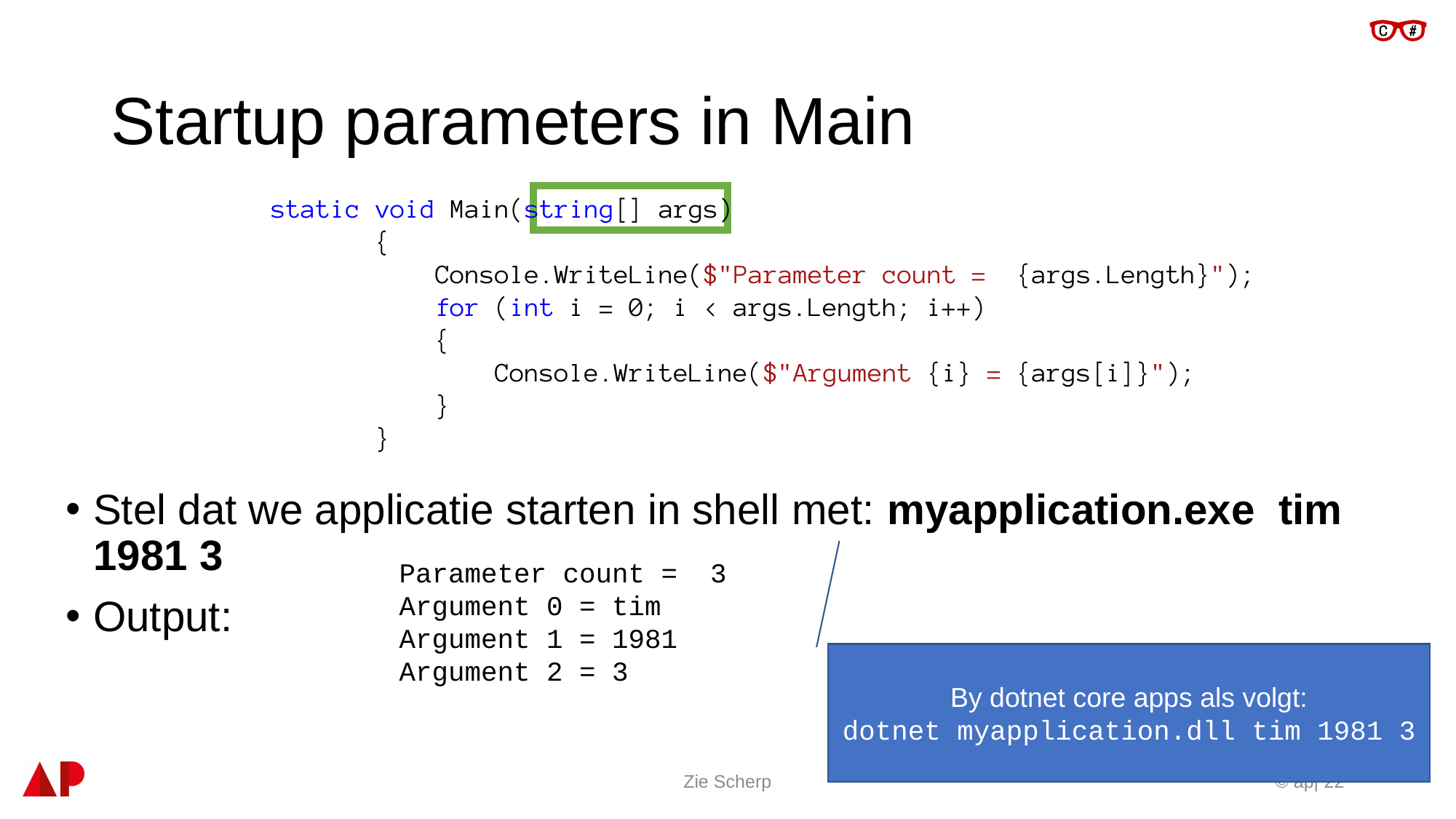

# Startup parameters in Main
 static void Main(string[] args)
        {
            Console.WriteLine($"Parameter count =  {args.Length}");
            for (int i = 0; i < args.Length; i++)
            {
                Console.WriteLine($"Argument {i} = {args[i]}");
            }
        }

Stel dat we applicatie starten in shell met: myapplication.exe  tim 1981 3
Output:
Parameter count =  3
Argument 0 = tim
Argument 1 = 1981
Argument 2 = 3
By dotnet core apps als volgt:
dotnet myapplication.dll tim 1981 3
Zie Scherp
© ap| 22